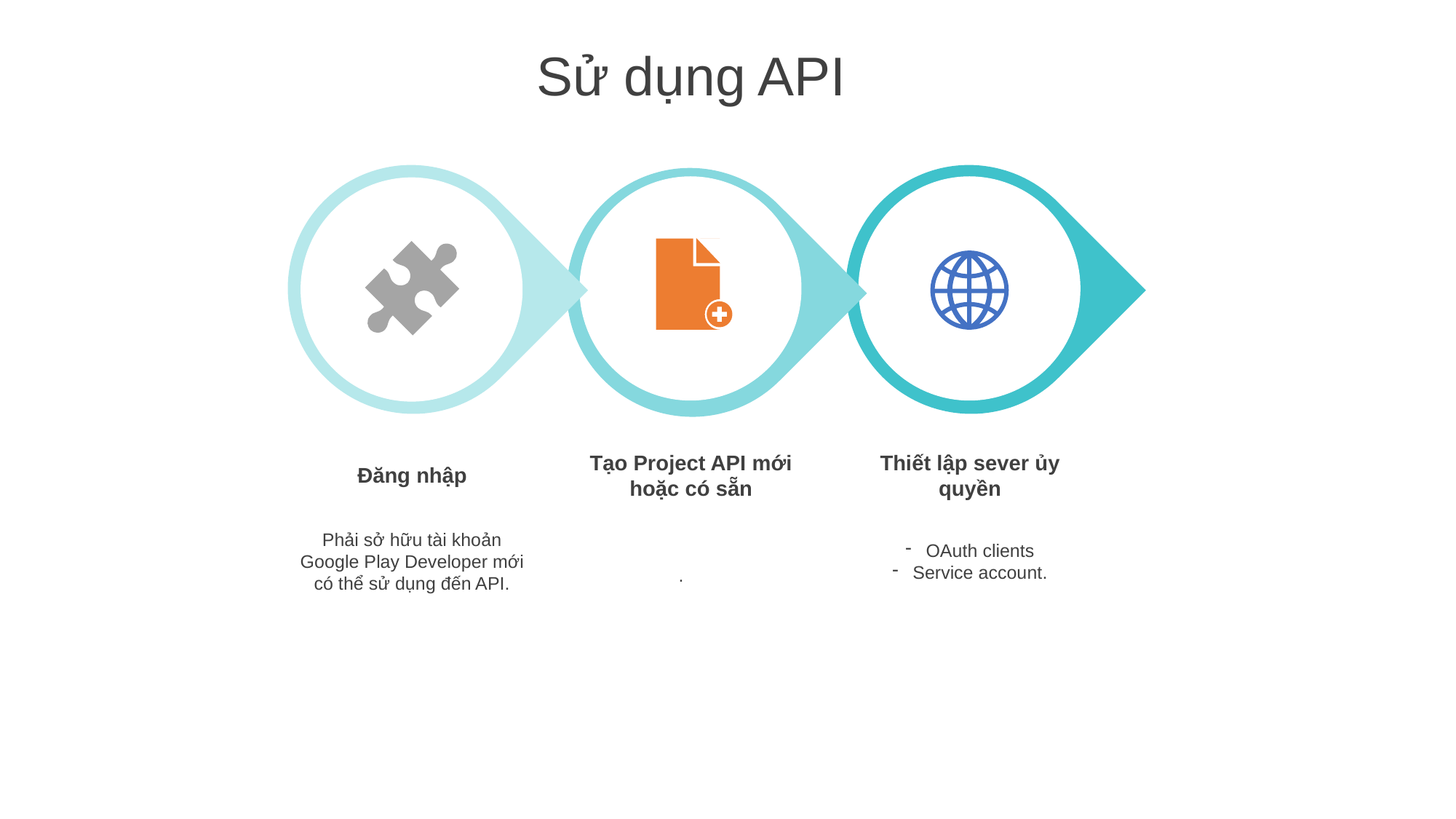

Sử dụng API

Tạo Project API mới hoặc có sẵn
.
Thiết lập sever ủy quyền
OAuth clients
Service account.
Đăng nhập
Phải sở hữu tài khoản Google Play Developer mới có thể sử dụng đến API.